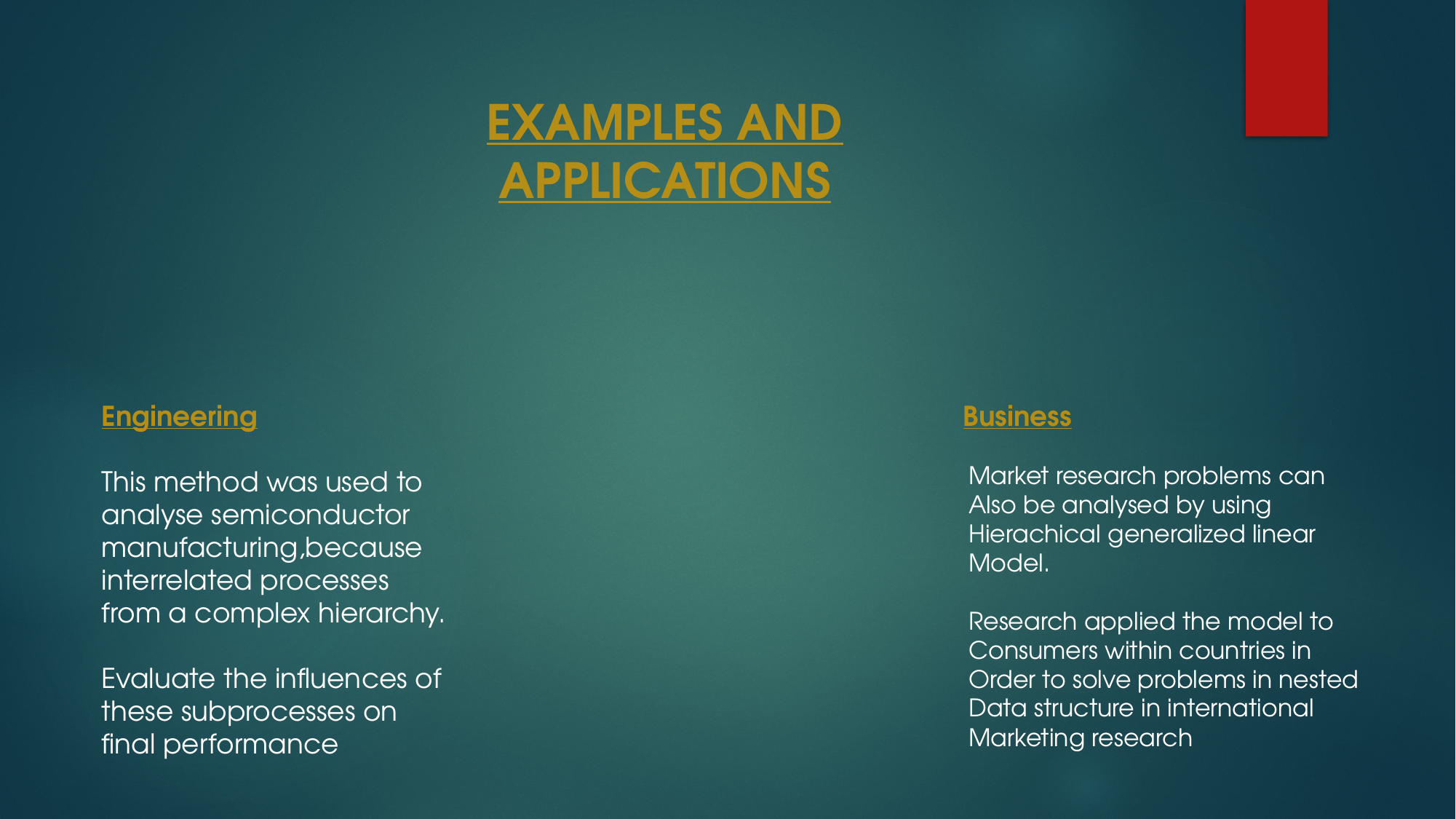

EXAMPLES AND APPLICATIONS
Business
Engineering

This method was used to analyse semiconductor manufacturing,because interrelated processes from a complex hierarchy.

Evaluate the influences of these subprocesses on final performance

Market research problems can
Also be analysed by using
Hierachical generalized linear
Model.

Research applied the model to
Consumers within countries in
Order to solve problems in nested
Data structure in international
Marketing research